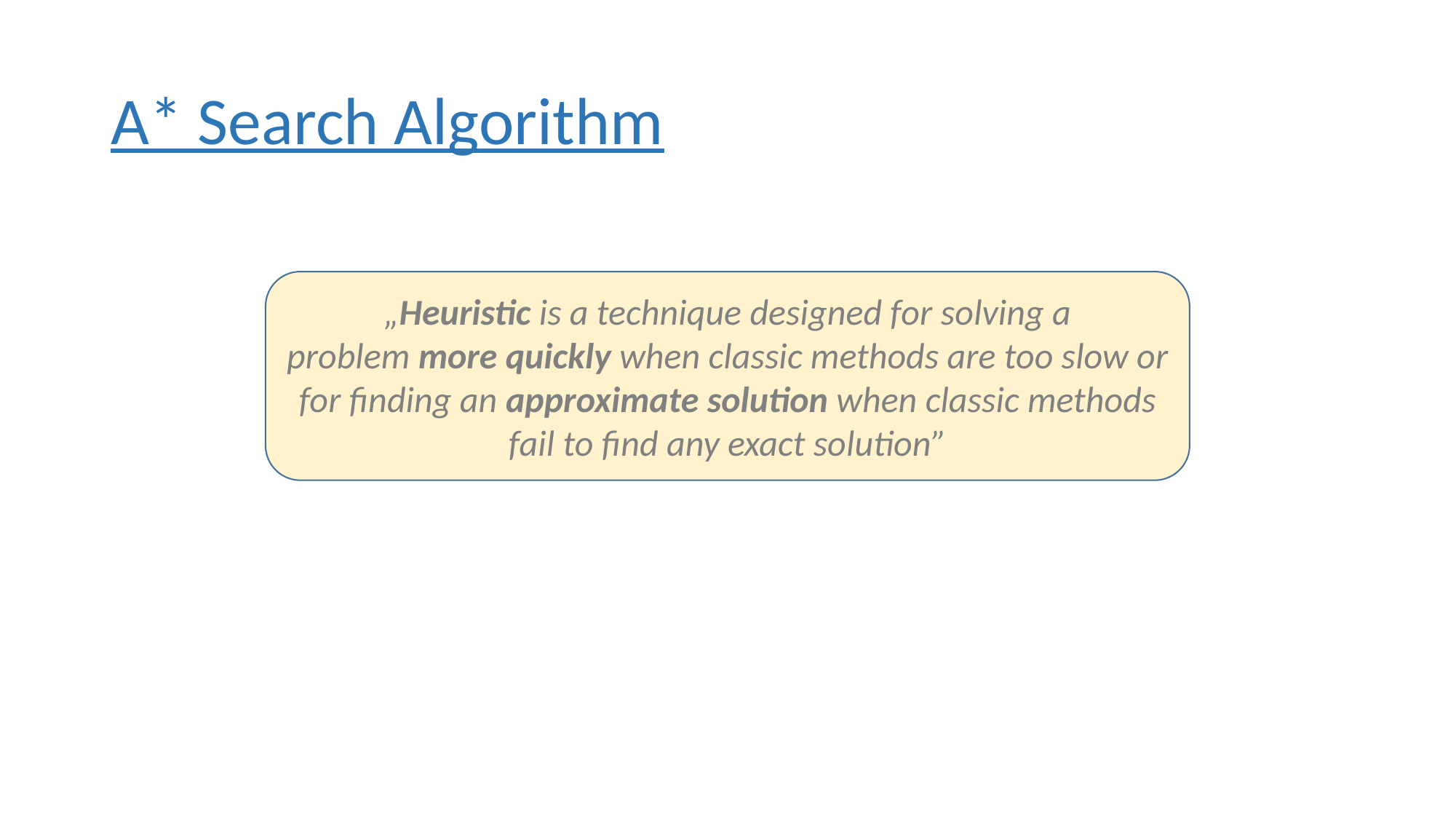

# A* Search Algorithm
„Heuristic is a technique designed for solving a problem more quickly when classic methods are too slow or for finding an approximate solution when classic methods fail to find any exact solution”